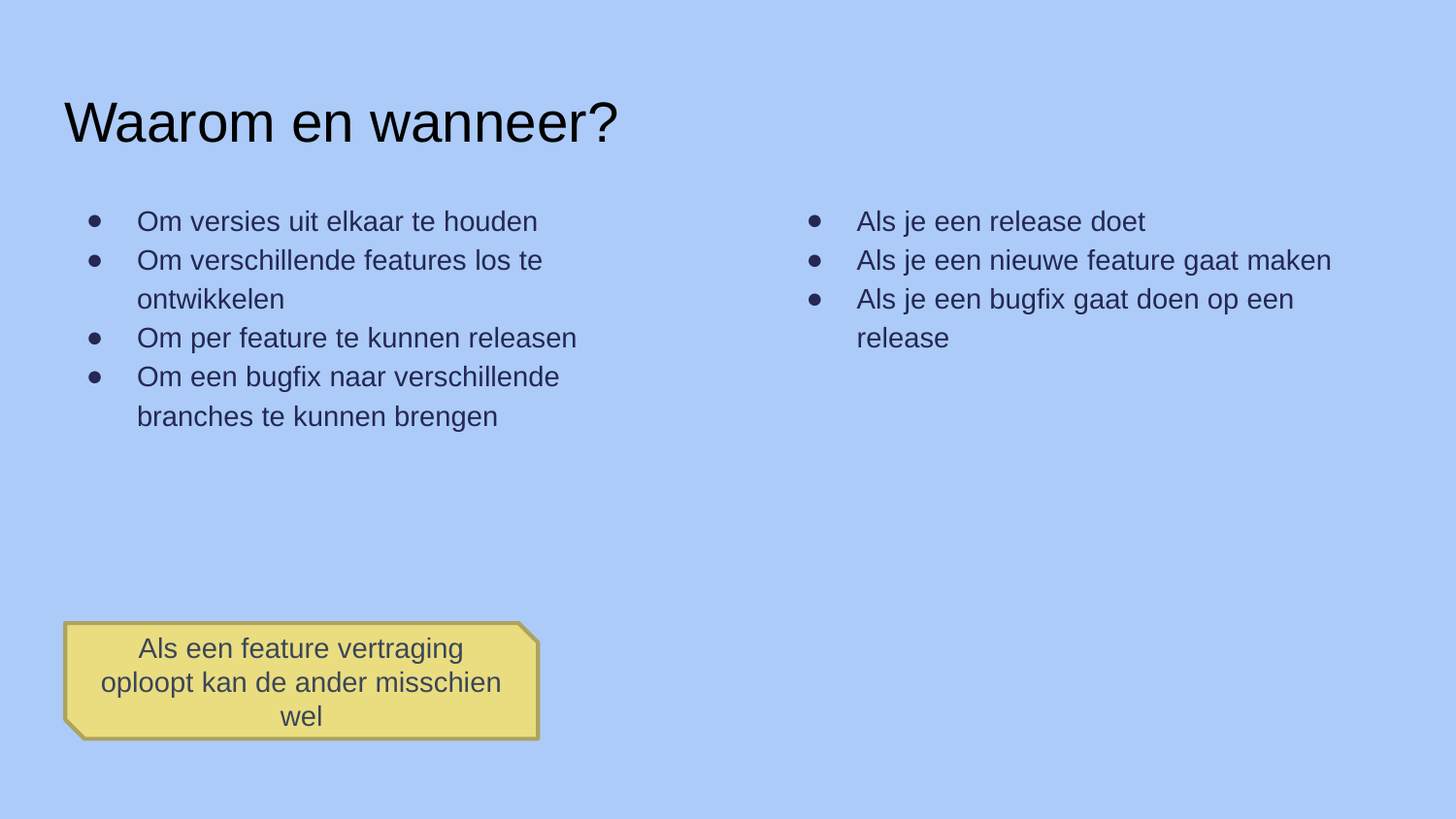

# Waarom en wanneer?
Om versies uit elkaar te houden
Om verschillende features los te ontwikkelen
Om per feature te kunnen releasen
Om een bugfix naar verschillende branches te kunnen brengen
Als je een release doet
Als je een nieuwe feature gaat maken
Als je een bugfix gaat doen op een release

Als een feature vertraging oploopt kan de ander misschien wel